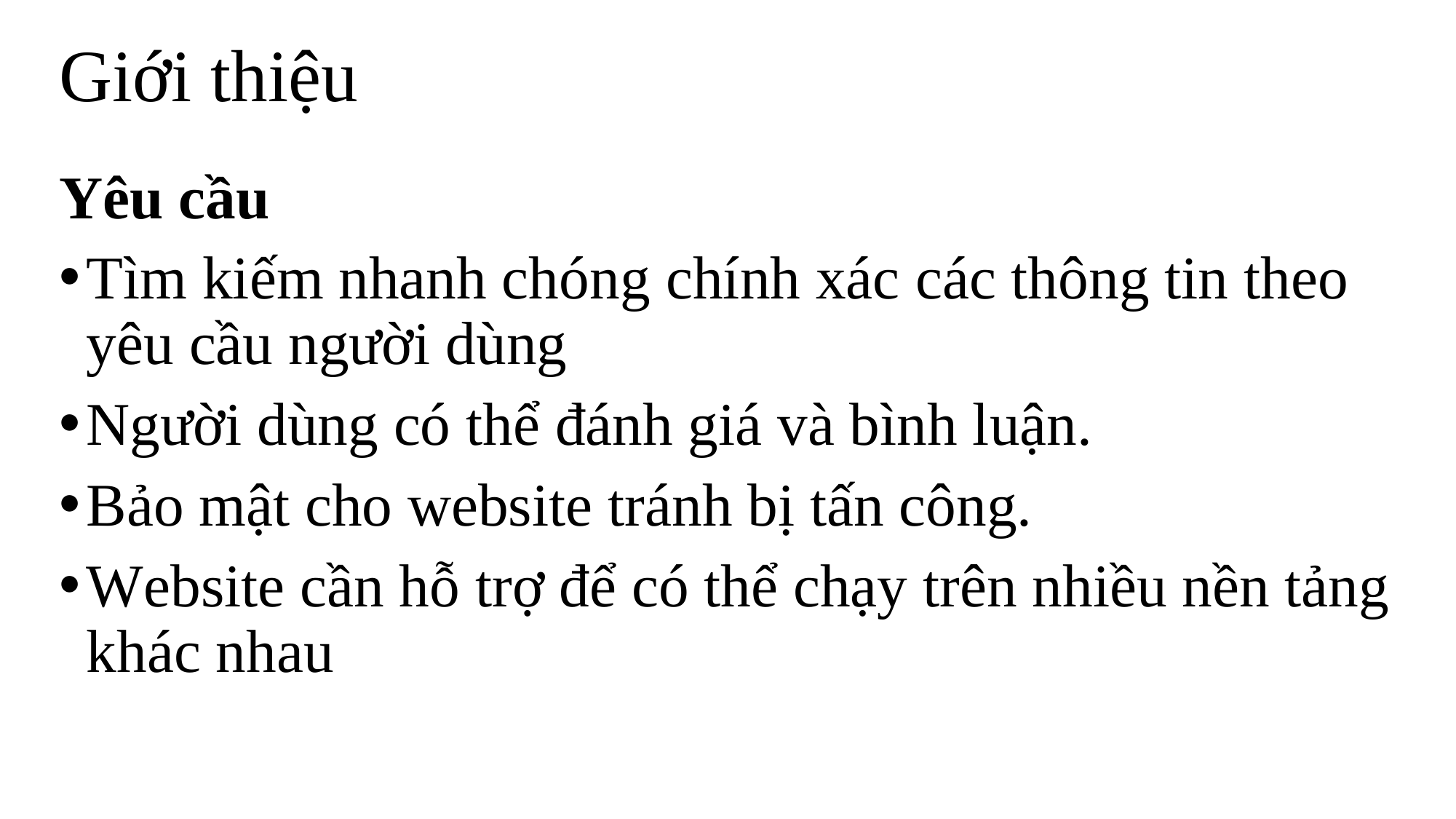

# Giới thiệu
Yêu cầu
Tìm kiếm nhanh chóng chính xác các thông tin theo yêu cầu người dùng
Người dùng có thể đánh giá và bình luận.
Bảo mật cho website tránh bị tấn công.
Website cần hỗ trợ để có thể chạy trên nhiều nền tảng khác nhau